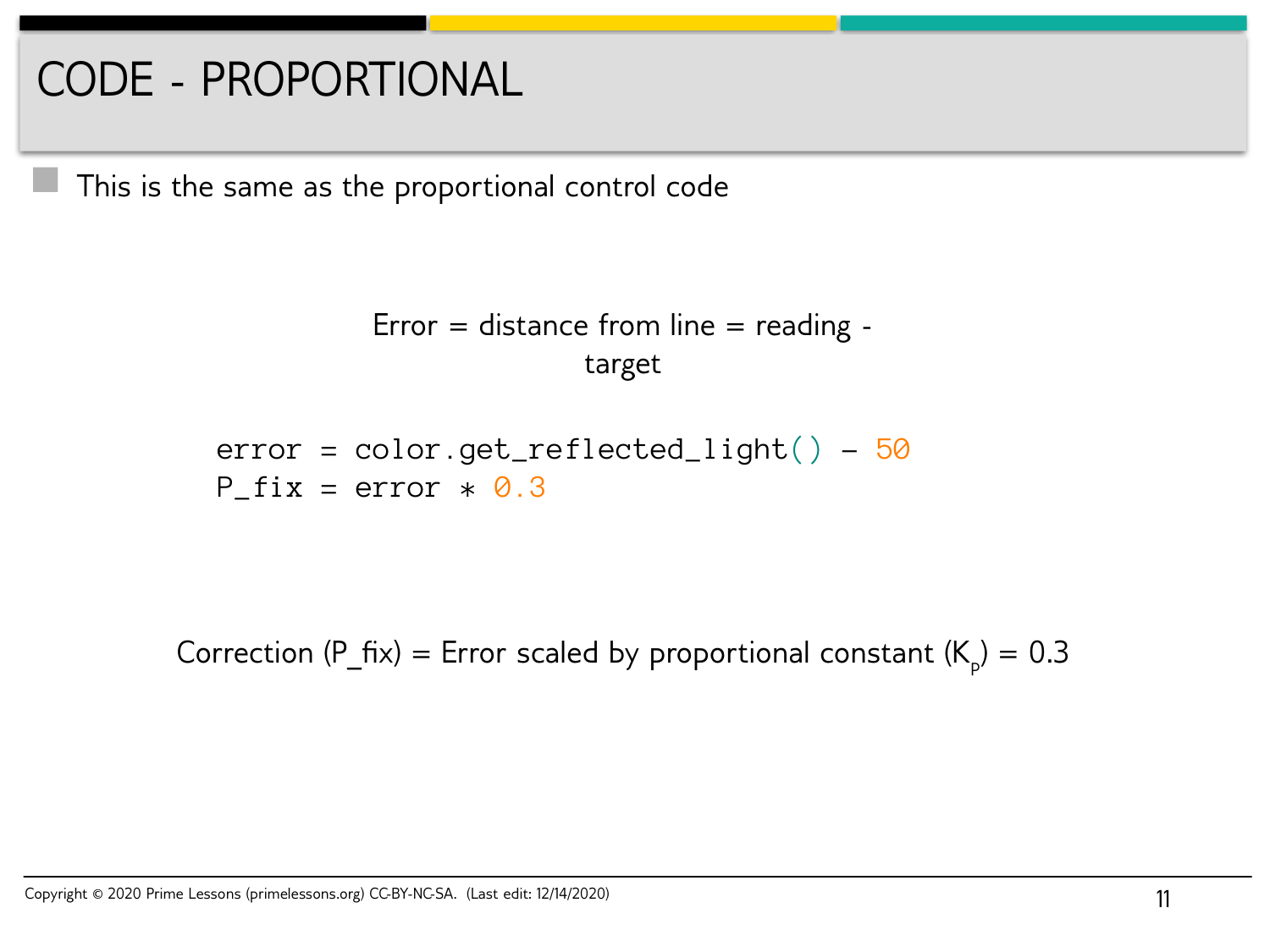

# Code - Proportional
This is the same as the proportional control code
Error = distance from line = reading - target
error = color.get_reflected_light() - 50
P_fix = error * 0.3
Correction (P_fix) = Error scaled by proportional constant (Kp) = 0.3
11
Copyright © 2020 Prime Lessons (primelessons.org) CC-BY-NC-SA.  (Last edit: 12/14/2020)